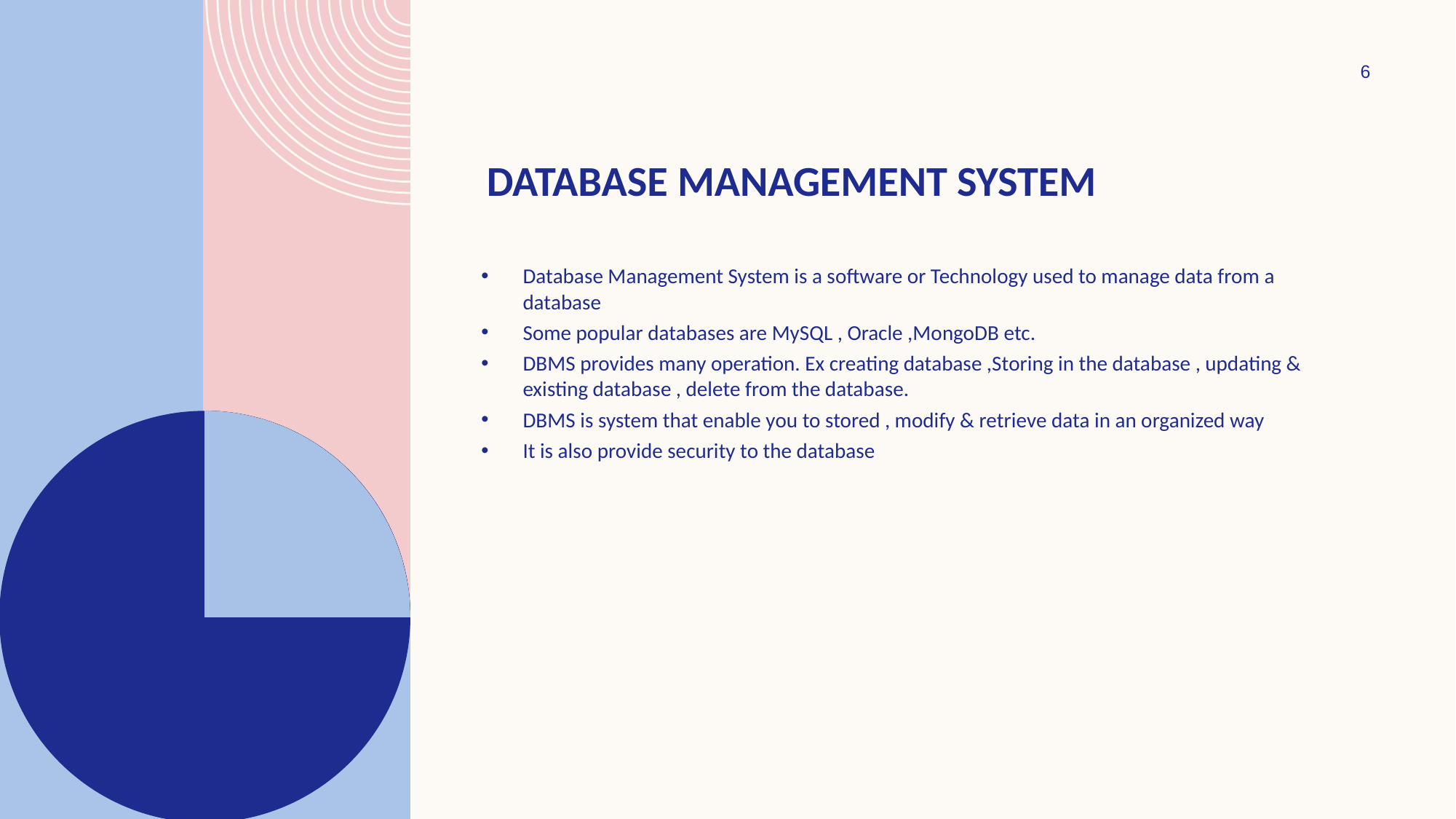

6
# Database Management System
Database Management System is a software or Technology used to manage data from a database
Some popular databases are MySQL , Oracle ,MongoDB etc.
DBMS provides many operation. Ex creating database ,Storing in the database , updating & existing database , delete from the database.
DBMS is system that enable you to stored , modify & retrieve data in an organized way
It is also provide security to the database